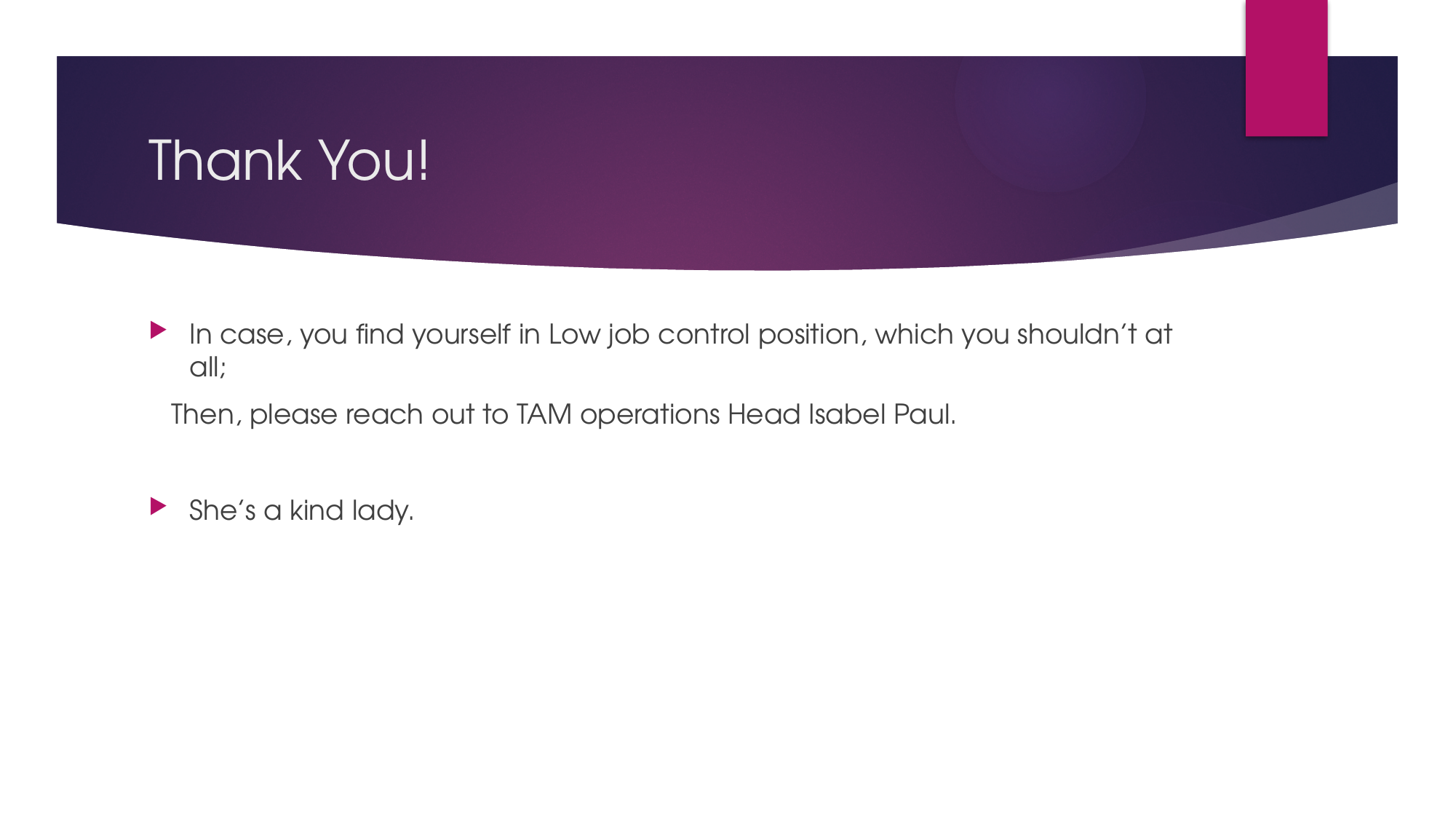

# Thank You!
In case, you find yourself in Low job control position, which you shouldn’t at all;
   Then, please reach out to TAM operations Head Isabel Paul.

She’s a kind lady.